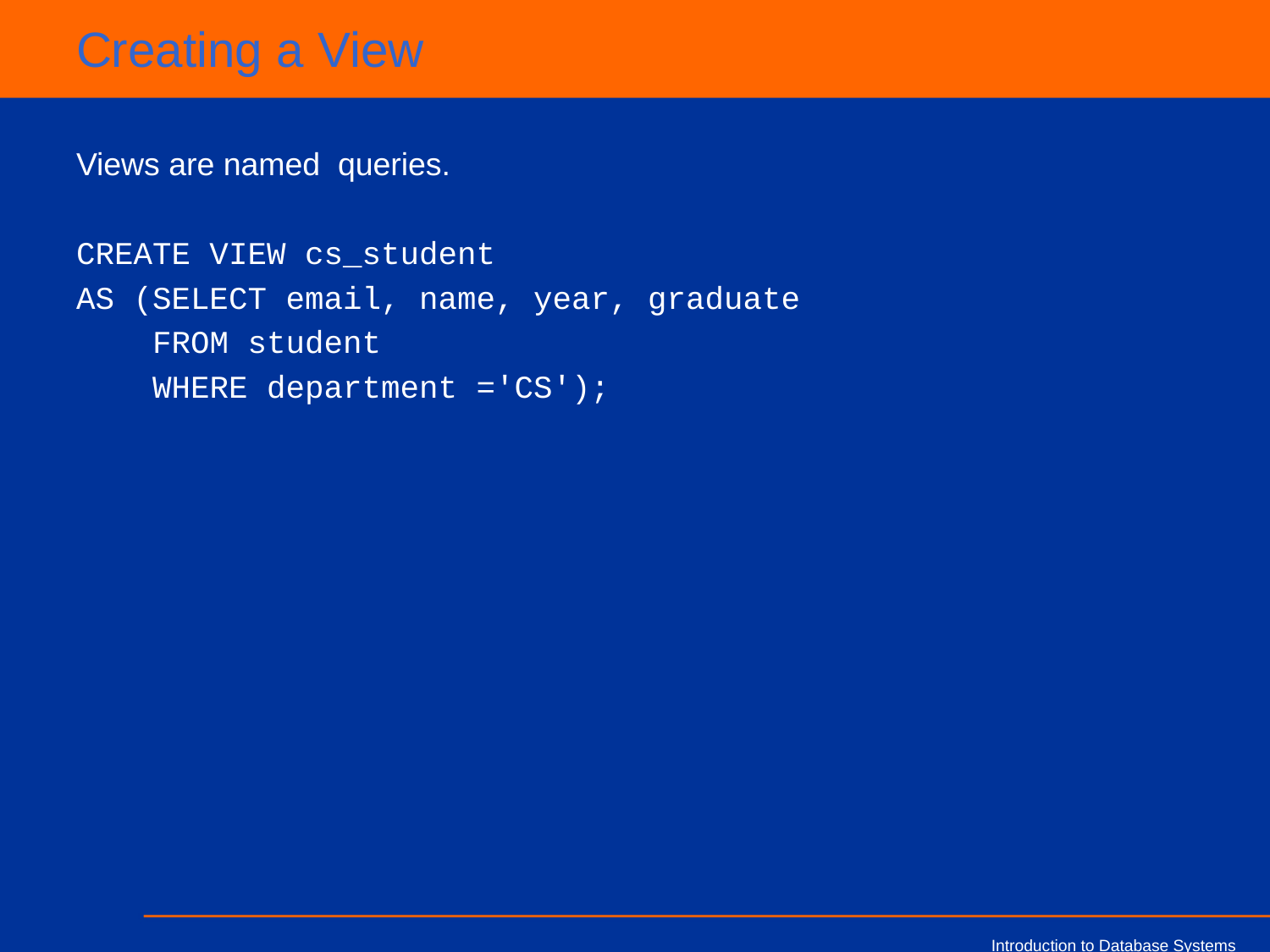

# Creating a View
Views are named  queries.

CREATE VIEW cs_student
AS (SELECT email, name, year, graduate
    FROM student
    WHERE department ='CS');
Introduction to Database Systems